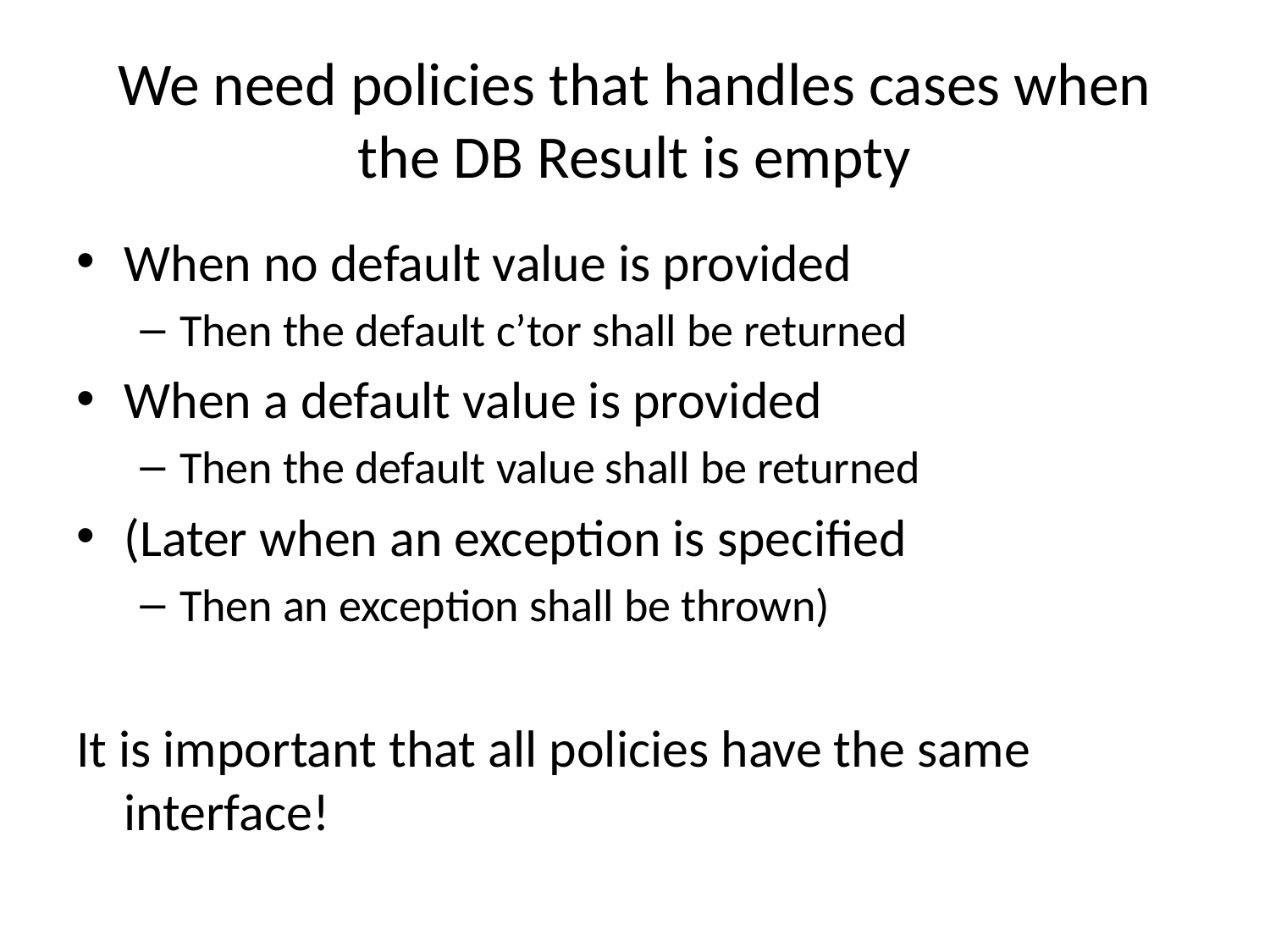

# We need policies that handles cases when the DB Result is empty
When no default value is provided
Then the default c’tor shall be returned
When a default value is provided
Then the default value shall be returned
(Later when an exception is specified
Then an exception shall be thrown)

It is important that all policies have the same interface!